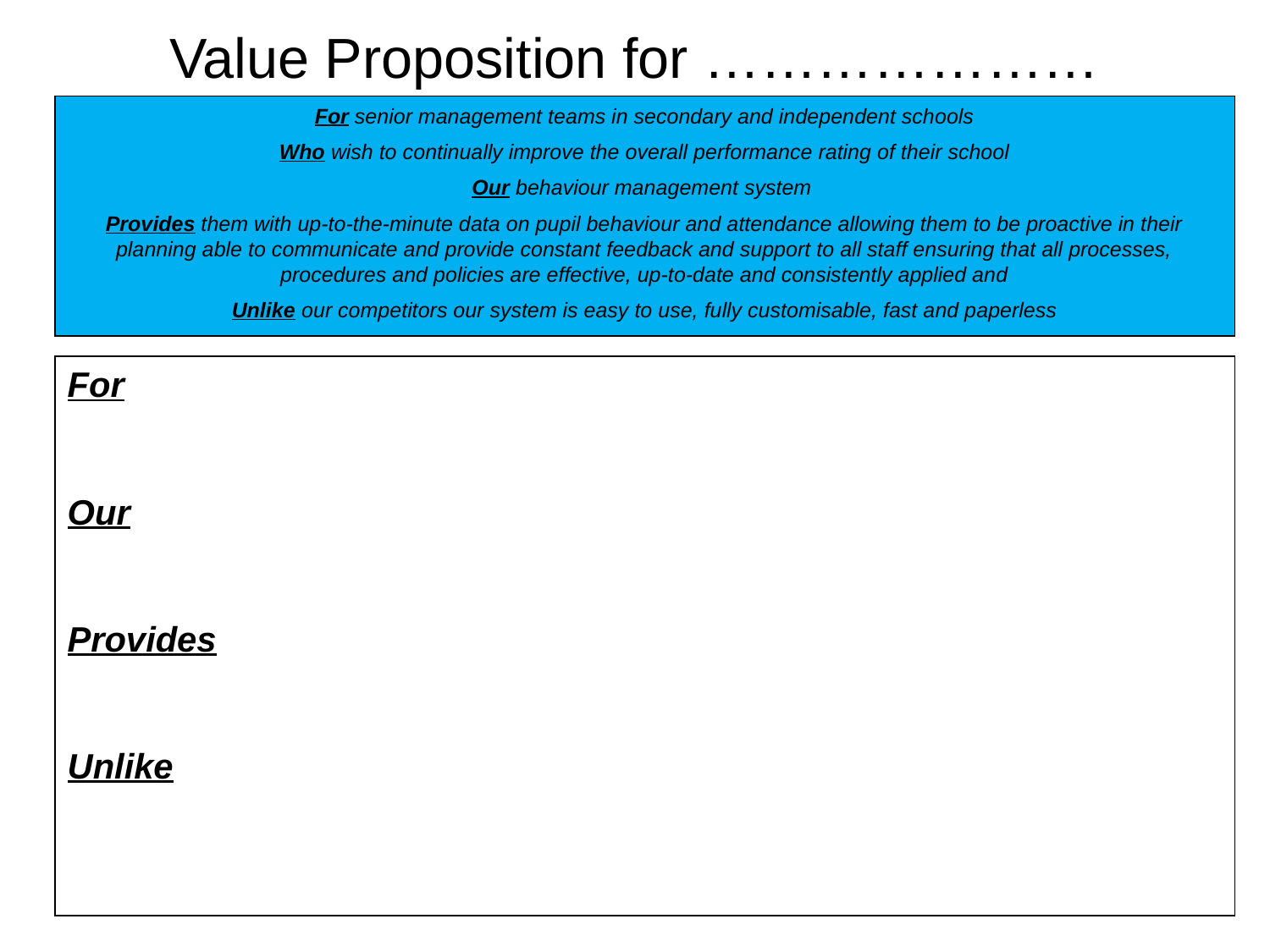

# Value Proposition for …………………
For senior management teams in secondary and independent schools

Who wish to continually improve the overall performance rating of their school

Our behaviour management system

Provides them with up-to-the-minute data on pupil behaviour and attendance allowing them to be proactive in their planning able to communicate and provide constant feedback and support to all staff ensuring that all processes, procedures and policies are effective, up-to-date and consistently applied and

Unlike our competitors our system is easy to use, fully customisable, fast and paperless
For

Our

Provides

Unlike